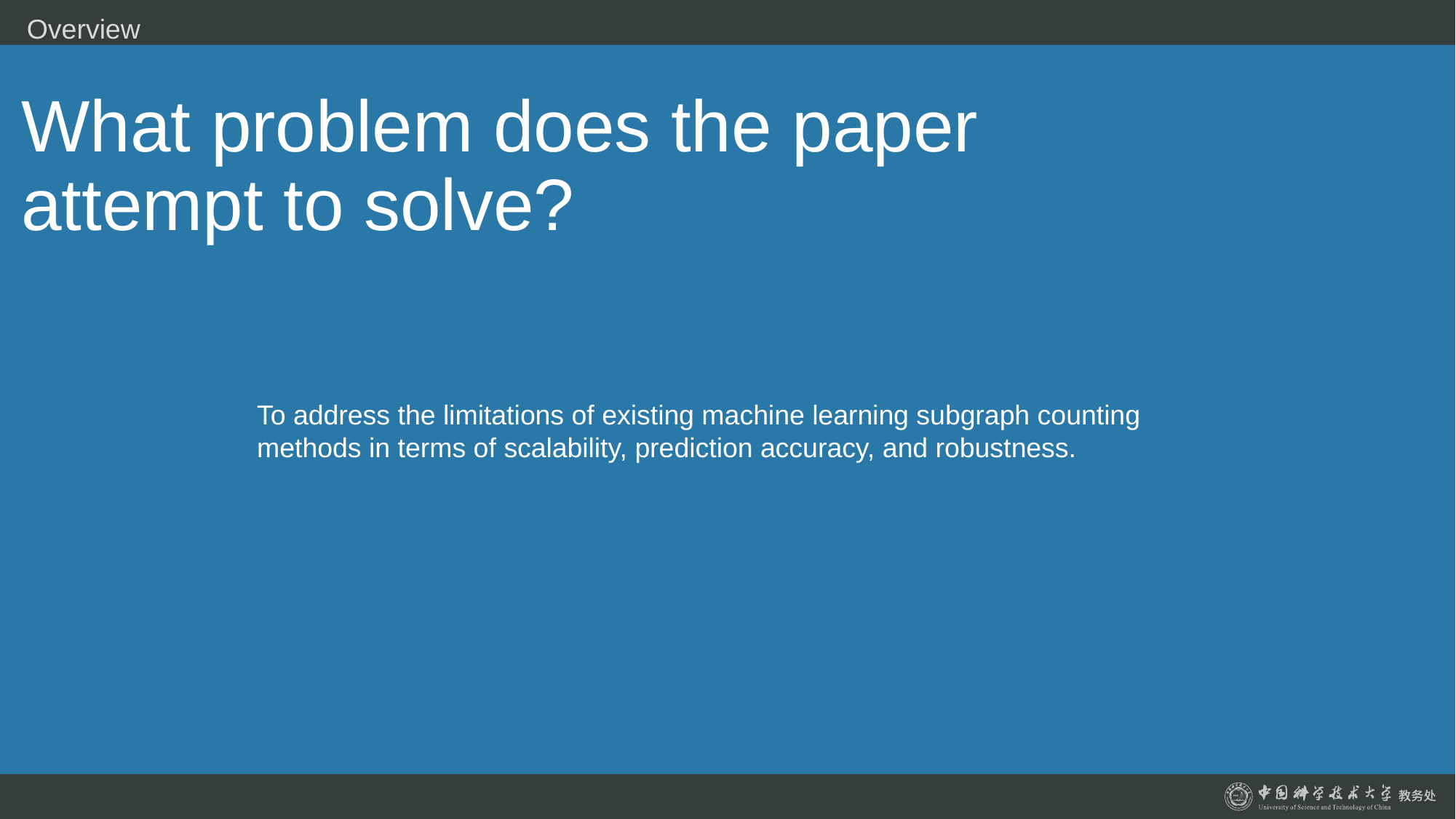

Overview
# What problem does the paper attempt to solve?
To address the limitations of existing machine learning subgraph counting methods in terms of scalability, prediction accuracy, and robustness.